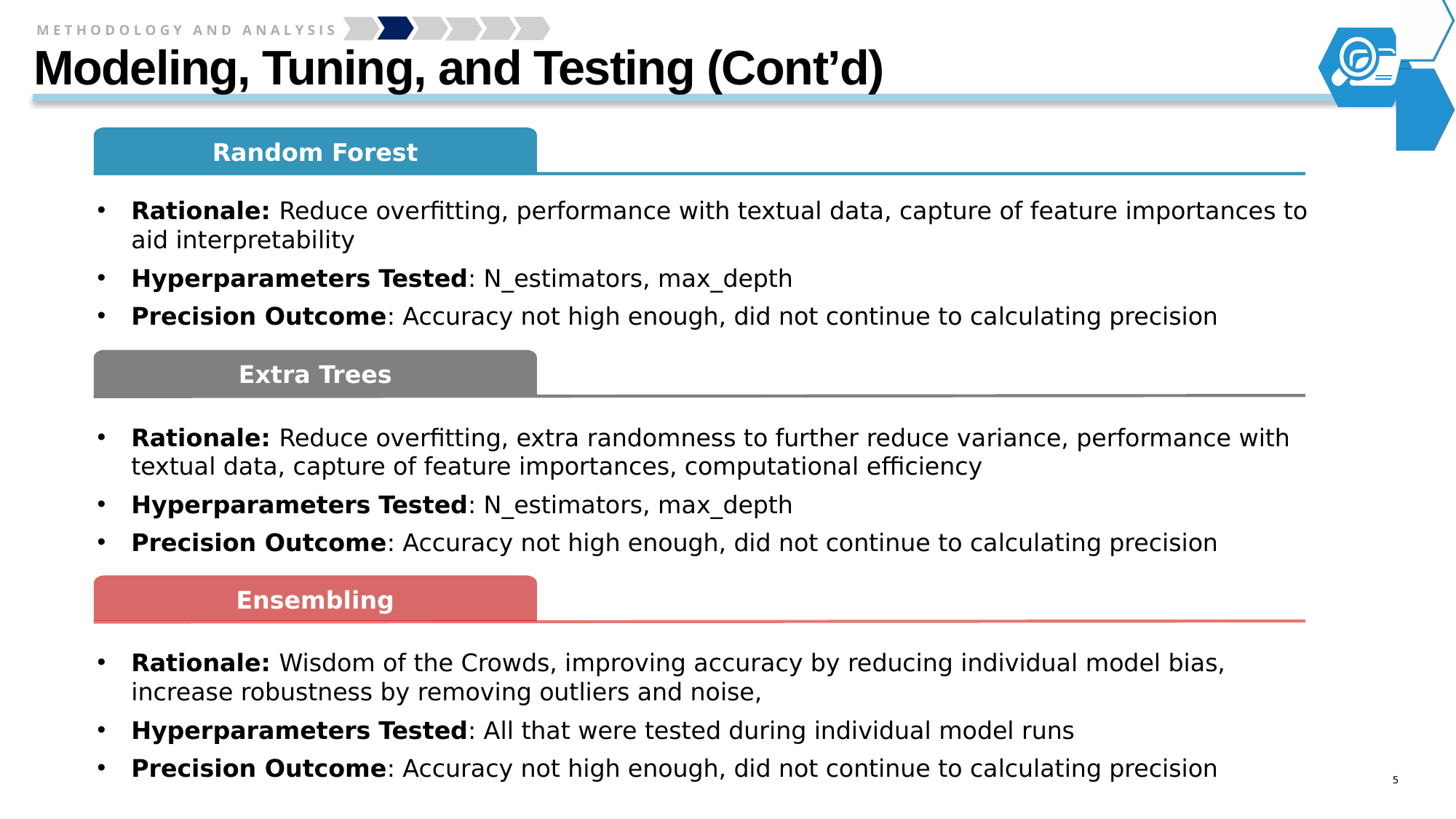

Methodology and analysis
# Modeling, Tuning, and Testing (Cont’d)

Random Forest

Rationale: Reduce overfitting, performance with textual data, capture of feature importances to aid interpretability
Hyperparameters Tested: N_estimators, max_depth
Precision Outcome: Accuracy not high enough, did not continue to calculating precision
Extra Trees

Rationale: Reduce overfitting, extra randomness to further reduce variance, performance with textual data, capture of feature importances, computational efficiency
Hyperparameters Tested: N_estimators, max_depth
Precision Outcome: Accuracy not high enough, did not continue to calculating precision
Ensembling

Rationale: Wisdom of the Crowds, improving accuracy by reducing individual model bias, increase robustness by removing outliers and noise,
Hyperparameters Tested: All that were tested during individual model runs
Precision Outcome: Accuracy not high enough, did not continue to calculating precision